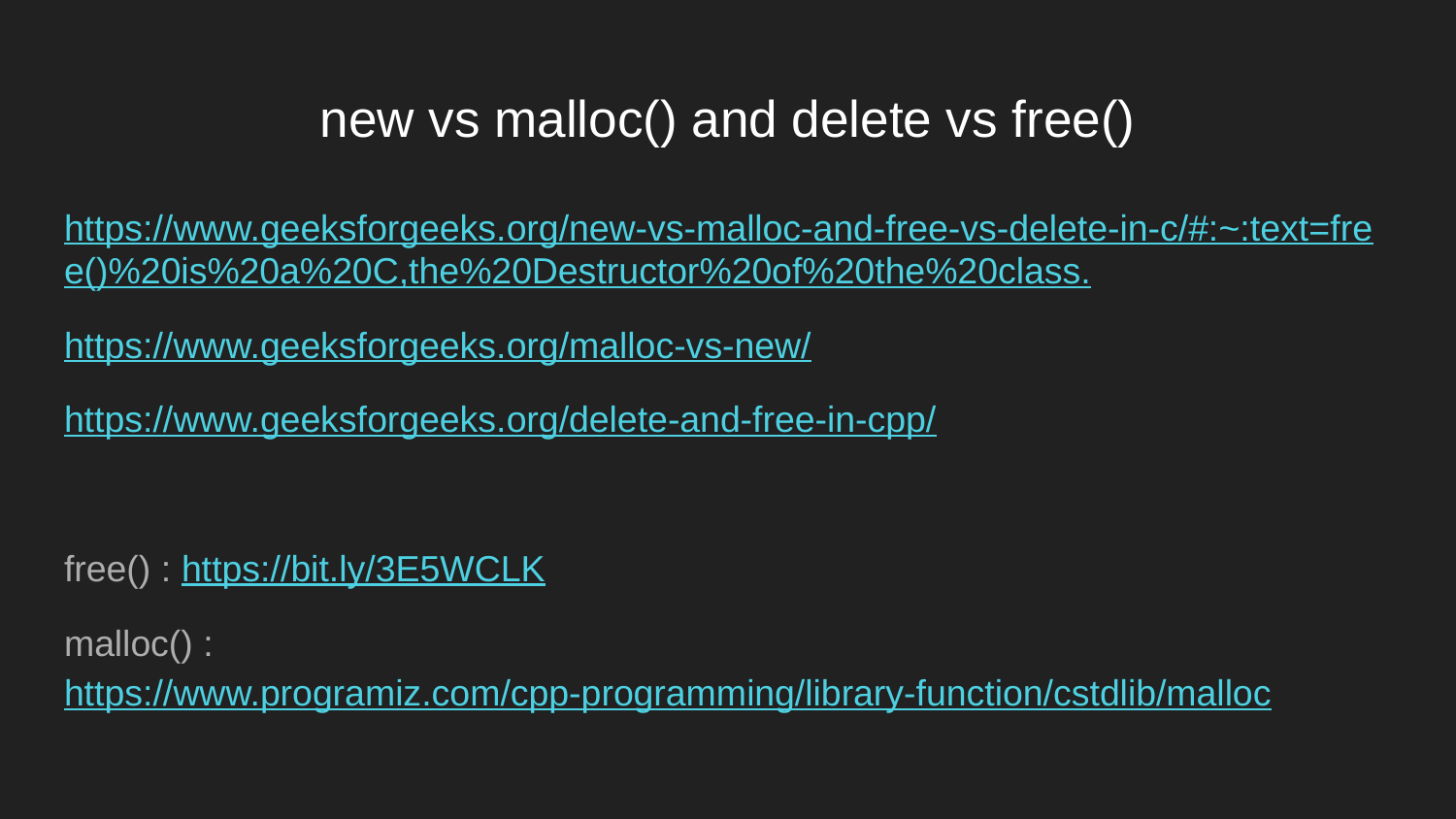

# new vs malloc() and delete vs free()
https://www.geeksforgeeks.org/new-vs-malloc-and-free-vs-delete-in-c/#:~:text=free()%20is%20a%20C,the%20Destructor%20of%20the%20class.
https://www.geeksforgeeks.org/malloc-vs-new/
https://www.geeksforgeeks.org/delete-and-free-in-cpp/

free() : https://bit.ly/3E5WCLK
malloc() : https://www.programiz.com/cpp-programming/library-function/cstdlib/malloc